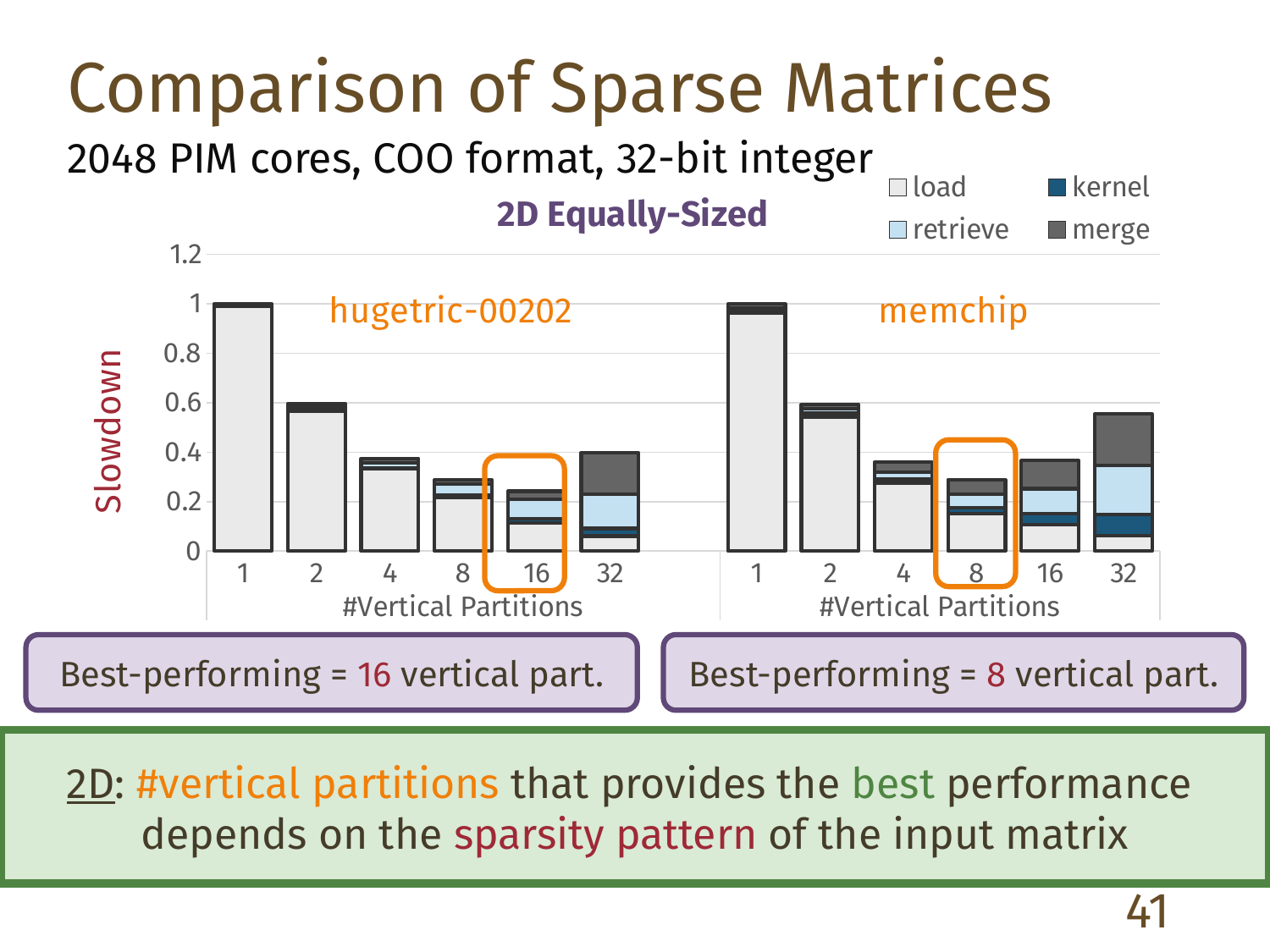

Comparison of Sparse Matrices
2048 PIM cores, COO format, 32-bit integer

### Chart: 2D Equally-Sized

| Category | load | kernel | retrieve | merge |
|---|---|---|---|---|
| 1 | 0.98960407201413 | 0.00202312314848104 | 0.00589787406667775 | 0.00247493077071067 |
| 2 | 0.566156736329772 | 0.00475137958021065 | 0.0137588043725227 | 0.0120368863055281 |
| 4 | 0.331553669783471 | 0.00490459372570663 | 0.0213133063873758 | 0.0168396274458766 |
| 8 | 0.215880472073675 | 0.0097491205420995 | 0.044523508360182 | 0.0170764129434613 |
| 16 | 0.113587396047249 | 0.0164339581742793 | 0.0793257532956275 | 0.0327147022030627 |
| 32 | 0.0602697439495646 | 0.030748163824225 | 0.139370899236453 | 0.167725092037304 |
|  | None | None | None | None |
| 1 | 0.96333517639181 | 0.00822152266267306 | 0.0113417558327243 | 0.0171015451127924 |
| 2 | 0.541811958022722 | 0.0151677229521906 | 0.0185296838923172 | 0.0182657282813155 |
| 4 | 0.276108683028209 | 0.0158206657794053 | 0.0284849781472538 | 0.0387848039365506 |
| 8 | 0.151874501610129 | 0.0231086191231672 | 0.0543053938634488 | 0.0599234806576106 |
| 16 | 0.107613313365322 | 0.0443973337704808 | 0.100383708103992 | 0.11337310264539 |
| 32 | 0.0631937517539155 | 0.0850492763448538 | 0.198102853776927 | 0.207924780986304 |

Best-performing = 16 vertical part.
Best-performing = 8 vertical part.
2D: #vertical partitions that provides the best performance
depends on the sparsity pattern of the input matrix
41